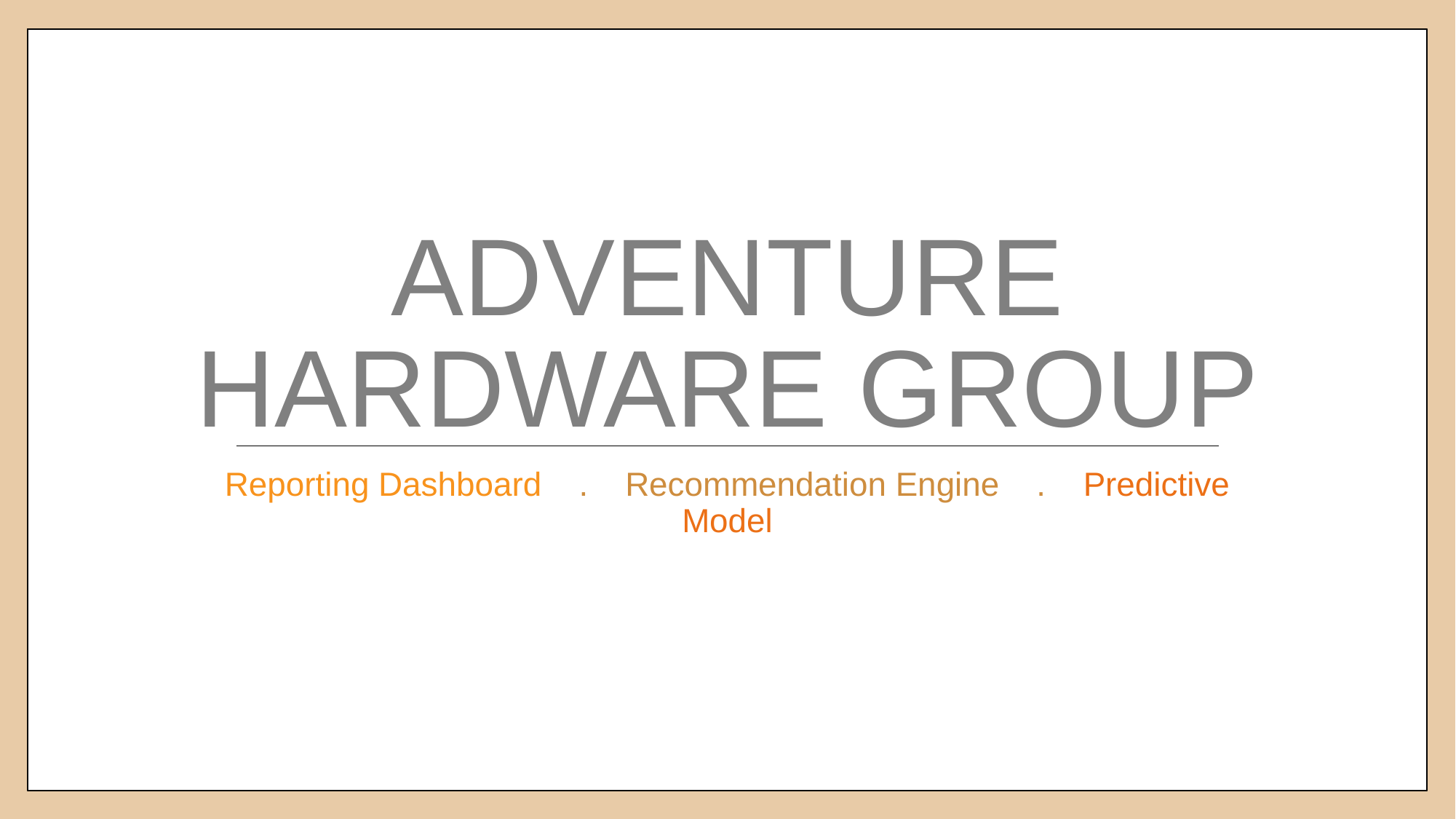

# Adventure Hardware group
Reporting Dashboard    .    Recommendation Engine    .    Predictive Model